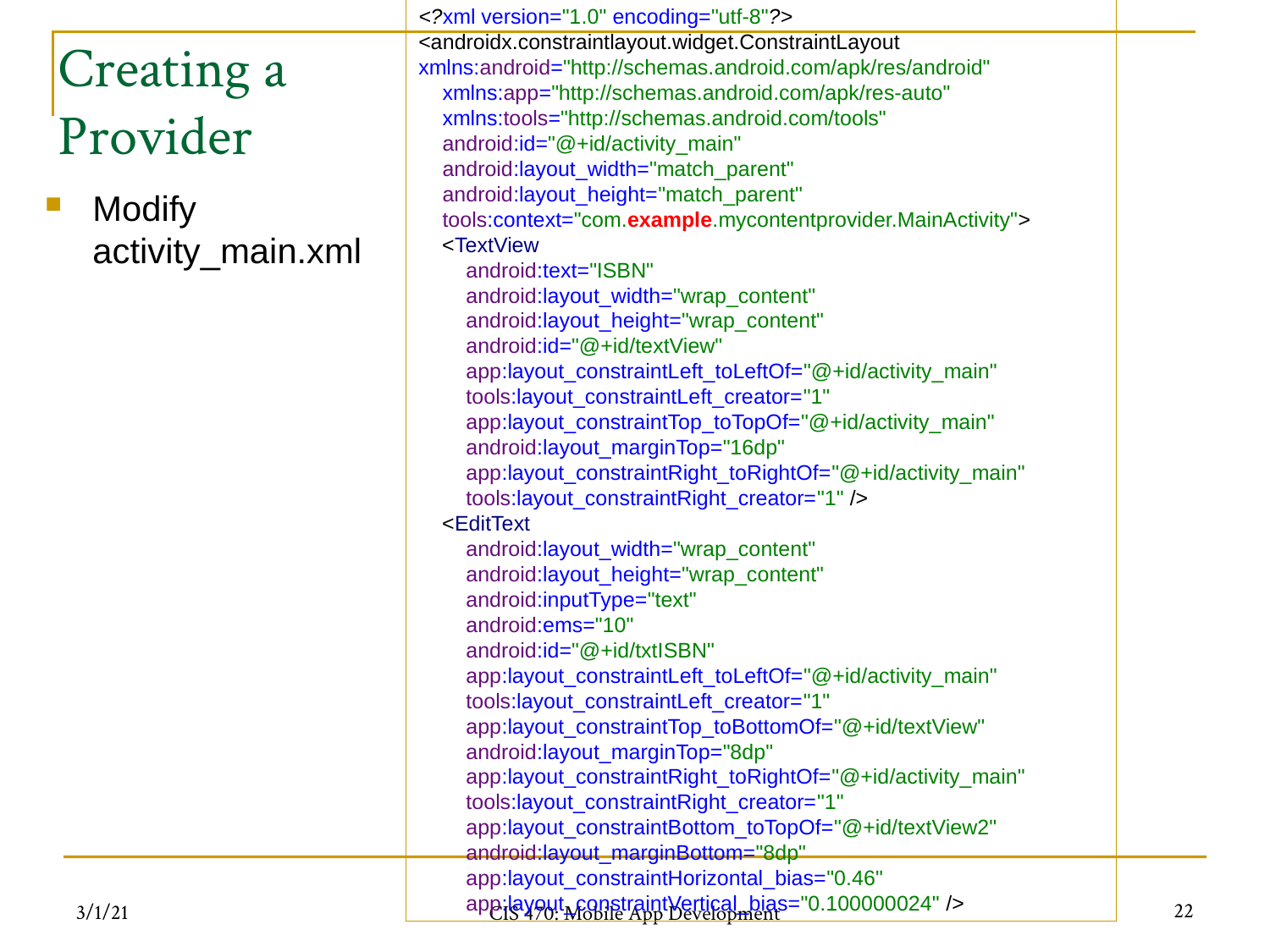

<?xml version="1.0" encoding="utf-8"?>
<androidx.constraintlayout.widget.ConstraintLayout
xmlns:android="http://schemas.android.com/apk/res/android"
    xmlns:app="http://schemas.android.com/apk/res-auto"
    xmlns:tools="http://schemas.android.com/tools"
    android:id="@+id/activity_main"
    android:layout_width="match_parent"
    android:layout_height="match_parent"
    tools:context="com.example.mycontentprovider.MainActivity">
    <TextView
        android:text="ISBN"
        android:layout_width="wrap_content"
        android:layout_height="wrap_content"
        android:id="@+id/textView"
        app:layout_constraintLeft_toLeftOf="@+id/activity_main"
        tools:layout_constraintLeft_creator="1"
        app:layout_constraintTop_toTopOf="@+id/activity_main"
        android:layout_marginTop="16dp"
        app:layout_constraintRight_toRightOf="@+id/activity_main"
        tools:layout_constraintRight_creator="1" />
    <EditText
        android:layout_width="wrap_content"
        android:layout_height="wrap_content"
        android:inputType="text"
        android:ems="10"
        android:id="@+id/txtISBN"
        app:layout_constraintLeft_toLeftOf="@+id/activity_main"
        tools:layout_constraintLeft_creator="1"
        app:layout_constraintTop_toBottomOf="@+id/textView"
        android:layout_marginTop="8dp"
        app:layout_constraintRight_toRightOf="@+id/activity_main"
        tools:layout_constraintRight_creator="1"
        app:layout_constraintBottom_toTopOf="@+id/textView2"
        android:layout_marginBottom="8dp"
        app:layout_constraintHorizontal_bias="0.46"
        app:layout_constraintVertical_bias="0.100000024" />
Creating a Provider
Modify activity_main.xml
3/1/21
22
CIS 470: Mobile App Development